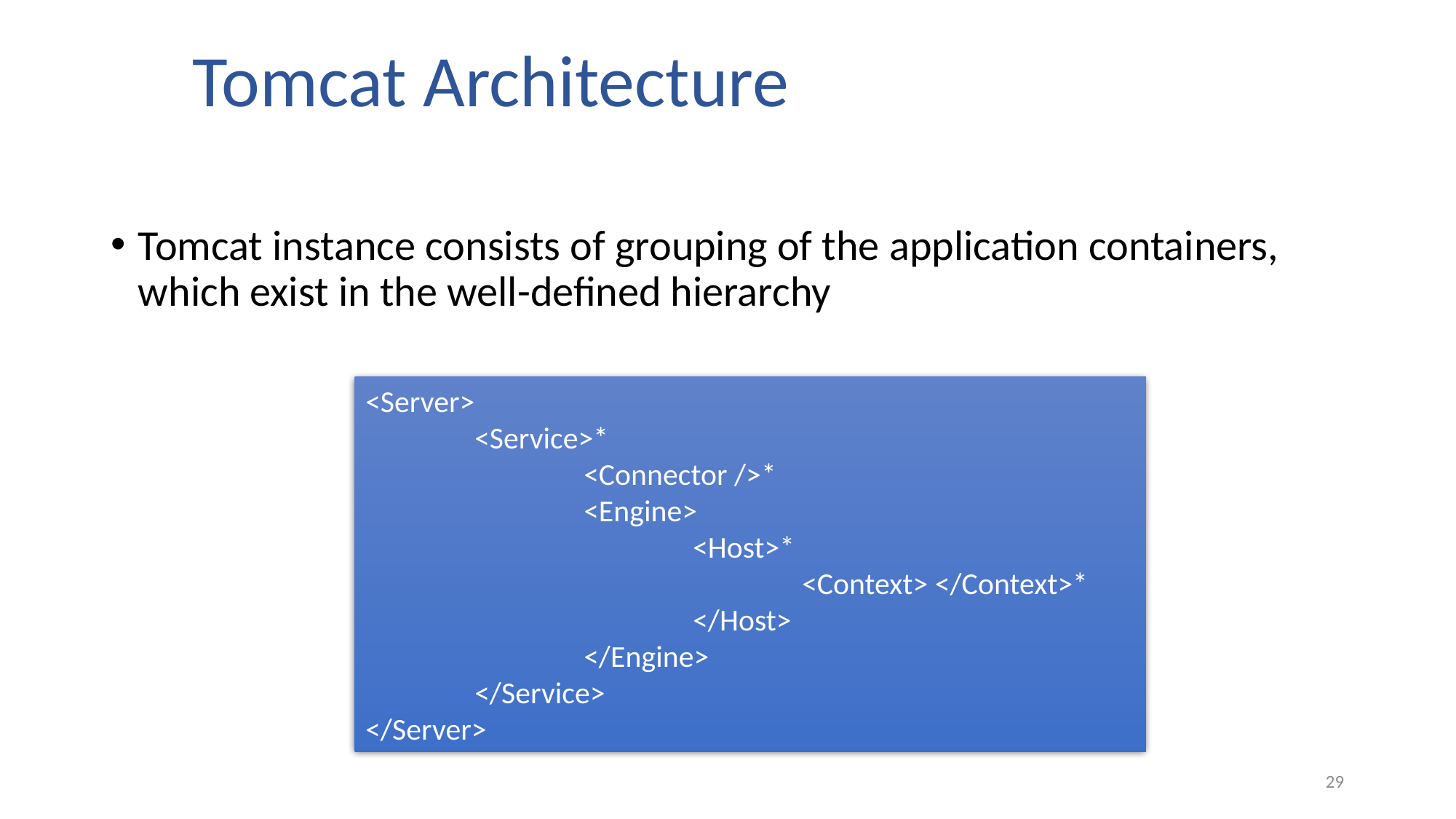

Tomcat Architecture
Tomcat instance consists of grouping of the application containers, which exist in the well-defined hierarchy
<Server>
	<Service>*
		<Connector />*
		<Engine>
			<Host>*
				<Context> </Context>*
			</Host>
		</Engine>
	</Service>
</Server>
29